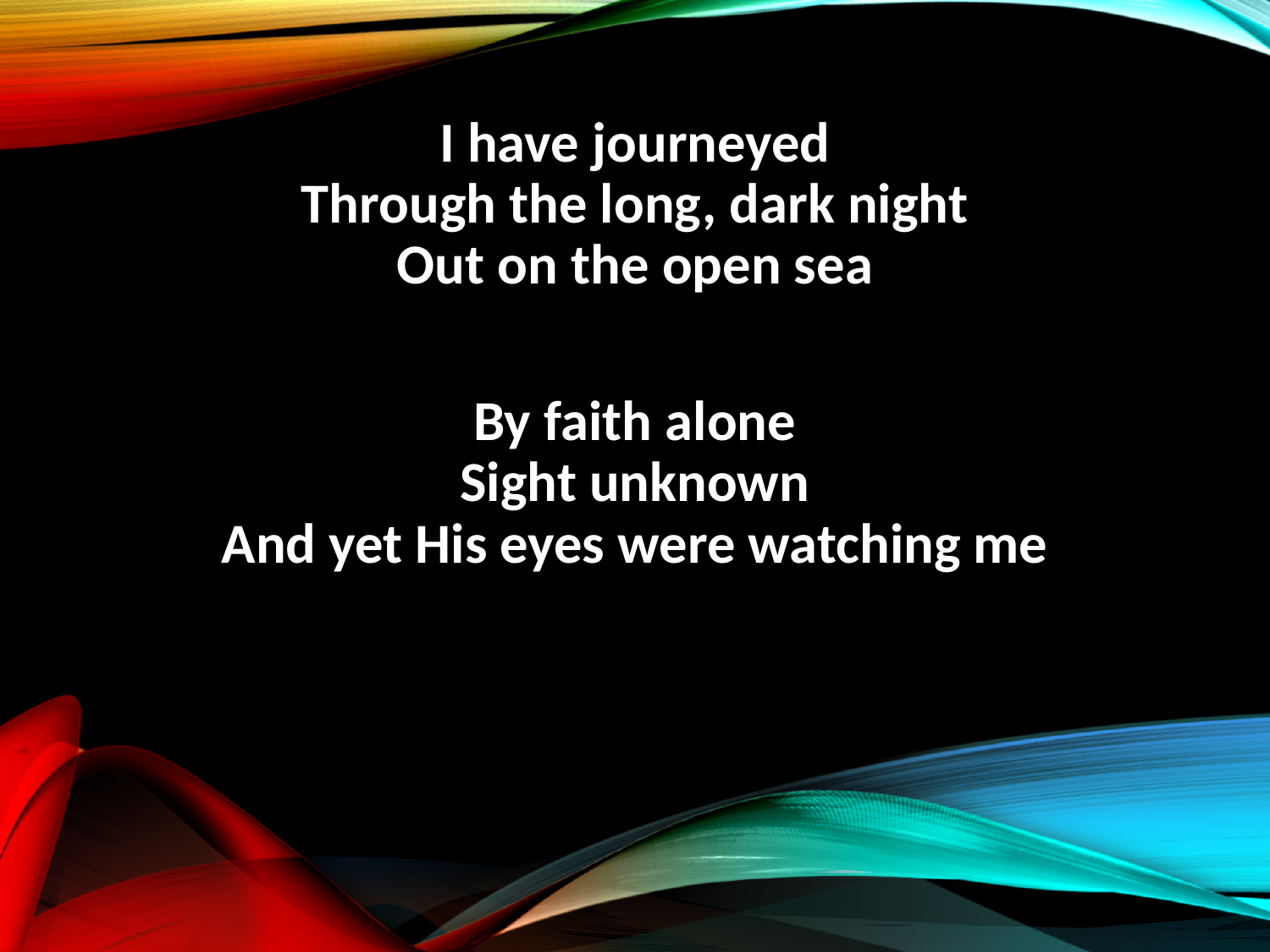

I have journeyed
Through the long, dark night
Out on the open sea

By faith alone
Sight unknown
And yet His eyes were watching me